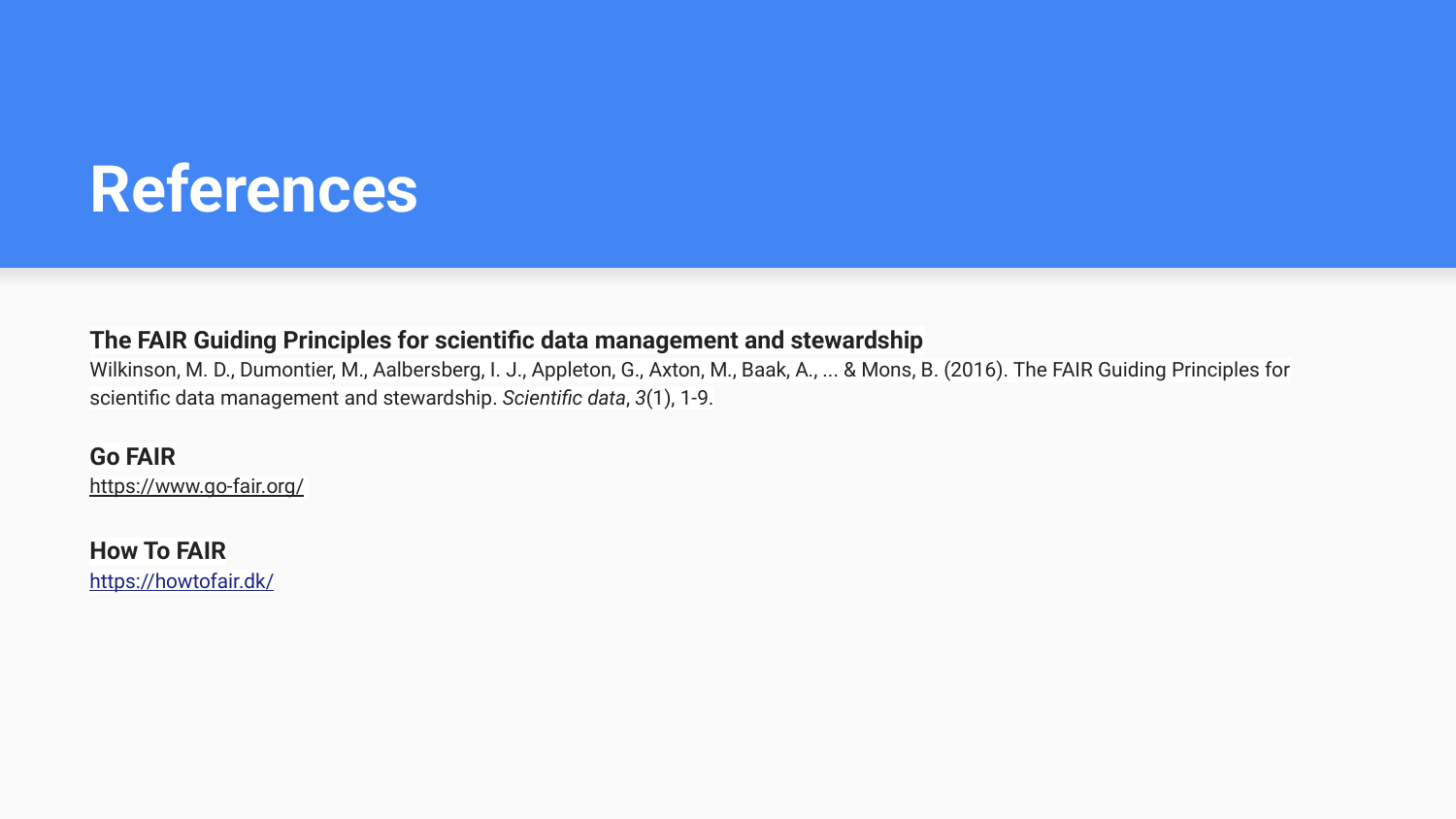

# References
The FAIR Guiding Principles for scientific data management and stewardship
Wilkinson, M. D., Dumontier, M., Aalbersberg, I. J., Appleton, G., Axton, M., Baak, A., ... & Mons, B. (2016). The FAIR Guiding Principles for scientific data management and stewardship. Scientific data, 3(1), 1-9.

Go FAIR
https://www.go-fair.org/

How To FAIR
https://howtofair.dk/